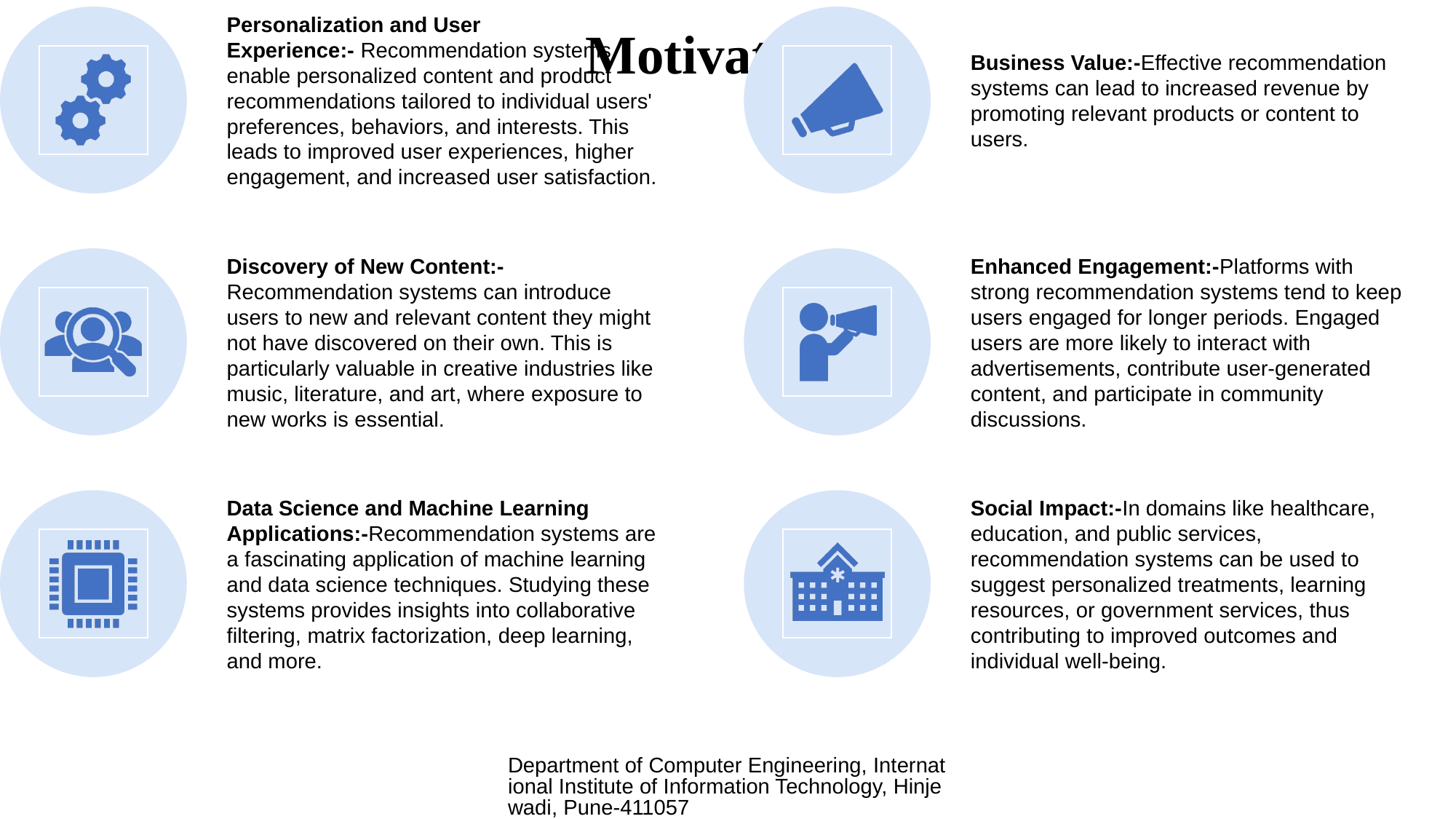

Motivation
Personalization and User Experience:- Recommendation systems enable personalized content and product recommendations tailored to individual users' preferences, behaviors, and interests. This leads to improved user experiences, higher engagement, and increased user satisfaction.
Business Value:-Effective recommendation systems can lead to increased revenue by promoting relevant products or content to users.
Discovery of New Content:-Recommendation systems can introduce users to new and relevant content they might not have discovered on their own. This is particularly valuable in creative industries like music, literature, and art, where exposure to new works is essential.
Enhanced Engagement:-Platforms with strong recommendation systems tend to keep users engaged for longer periods. Engaged users are more likely to interact with advertisements, contribute user-generated content, and participate in community discussions.
Data Science and Machine Learning Applications:-Recommendation systems are a fascinating application of machine learning and data science techniques. Studying these systems provides insights into collaborative filtering, matrix factorization, deep learning, and more.
Social Impact:-In domains like healthcare, education, and public services, recommendation systems can be used to suggest personalized treatments, learning resources, or government services, thus contributing to improved outcomes and individual well-being.
Department of Computer Engineering, International Institute of Information Technology, Hinjewadi, Pune-411057​
8